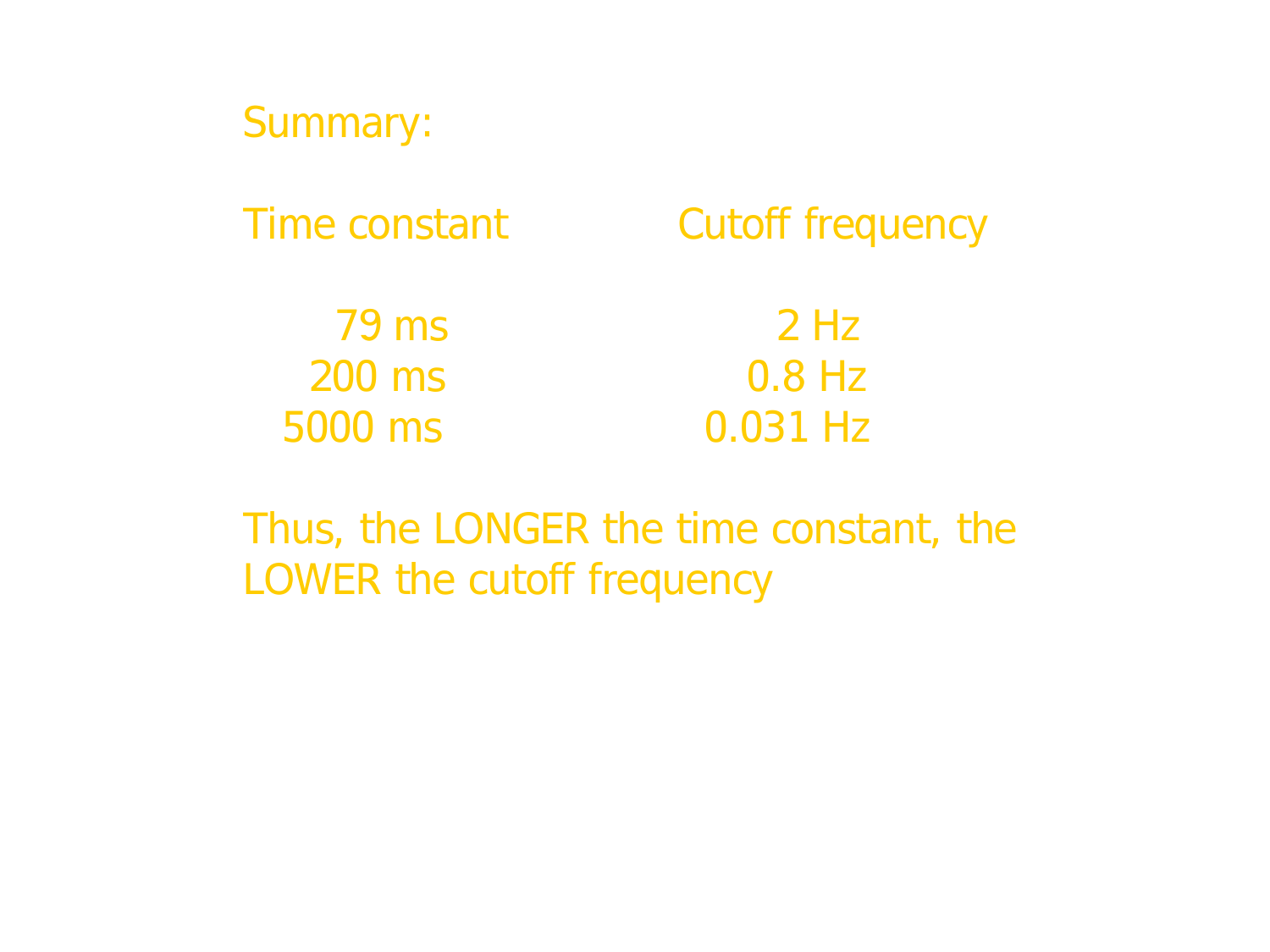

Summary:

Time constant             Cutoff frequency

       79 ms                         2 Hz
     200 ms                       0.8 Hz
   5000 ms                    0.031 Hz

Thus, the LONGER the time constant, the
LOWER the cutoff frequency